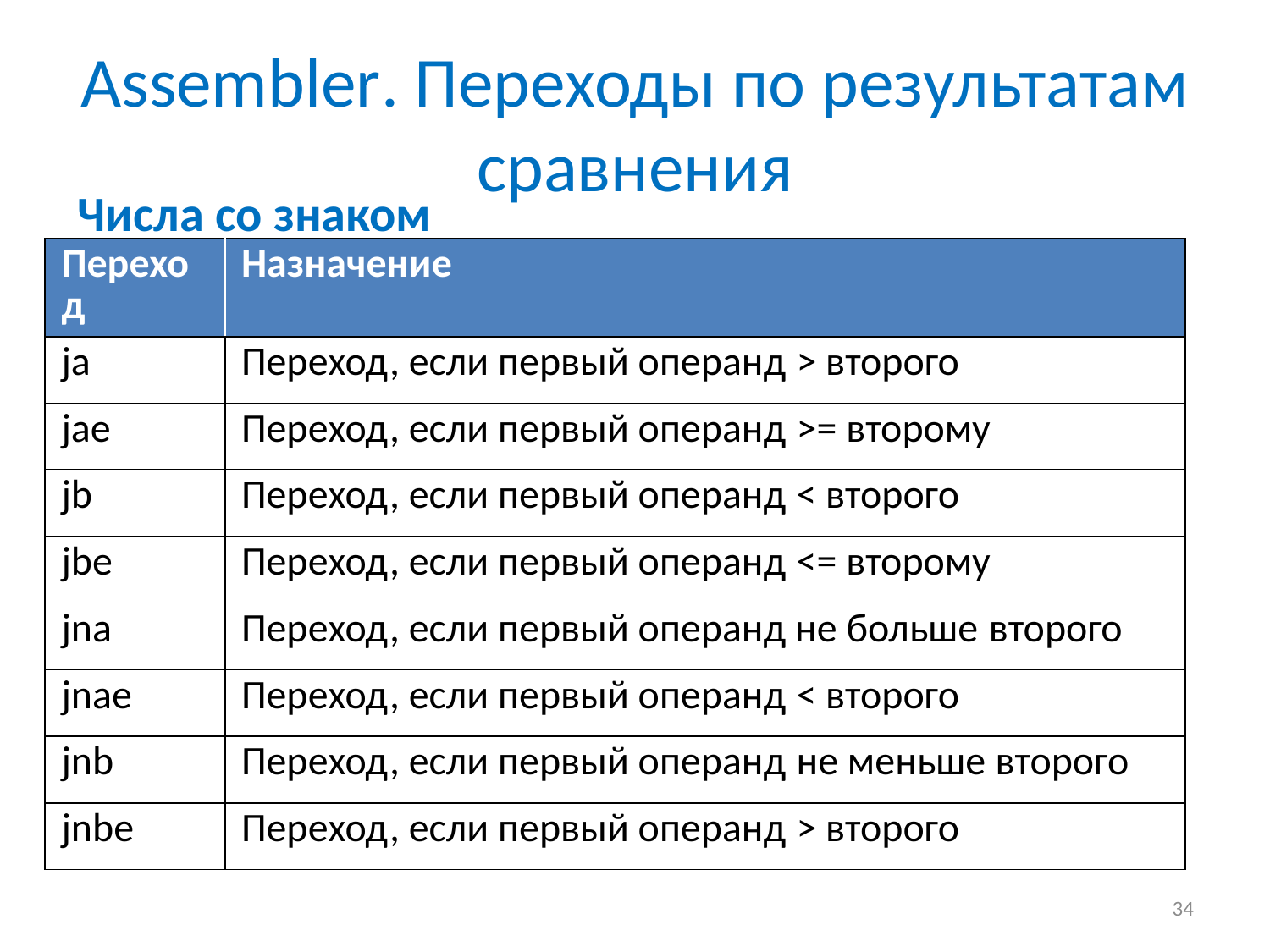

# Assembler. Переходы по результатам сравнения
Числа со знаком

| Переход | Назначение |
| --- | --- |
| ja | Переход, если первый операнд > второго |
| jae | Переход, если первый операнд >= второму |
| jb | Переход, если первый операнд < второго |
| jbe | Переход, если первый операнд <= второму |
| jna | Переход, если первый операнд не больше второго |
| jnae | Переход, если первый операнд < второго |
| jnb | Переход, если первый операнд не меньше второго |
| jnbe | Переход, если первый операнд > второго |
34